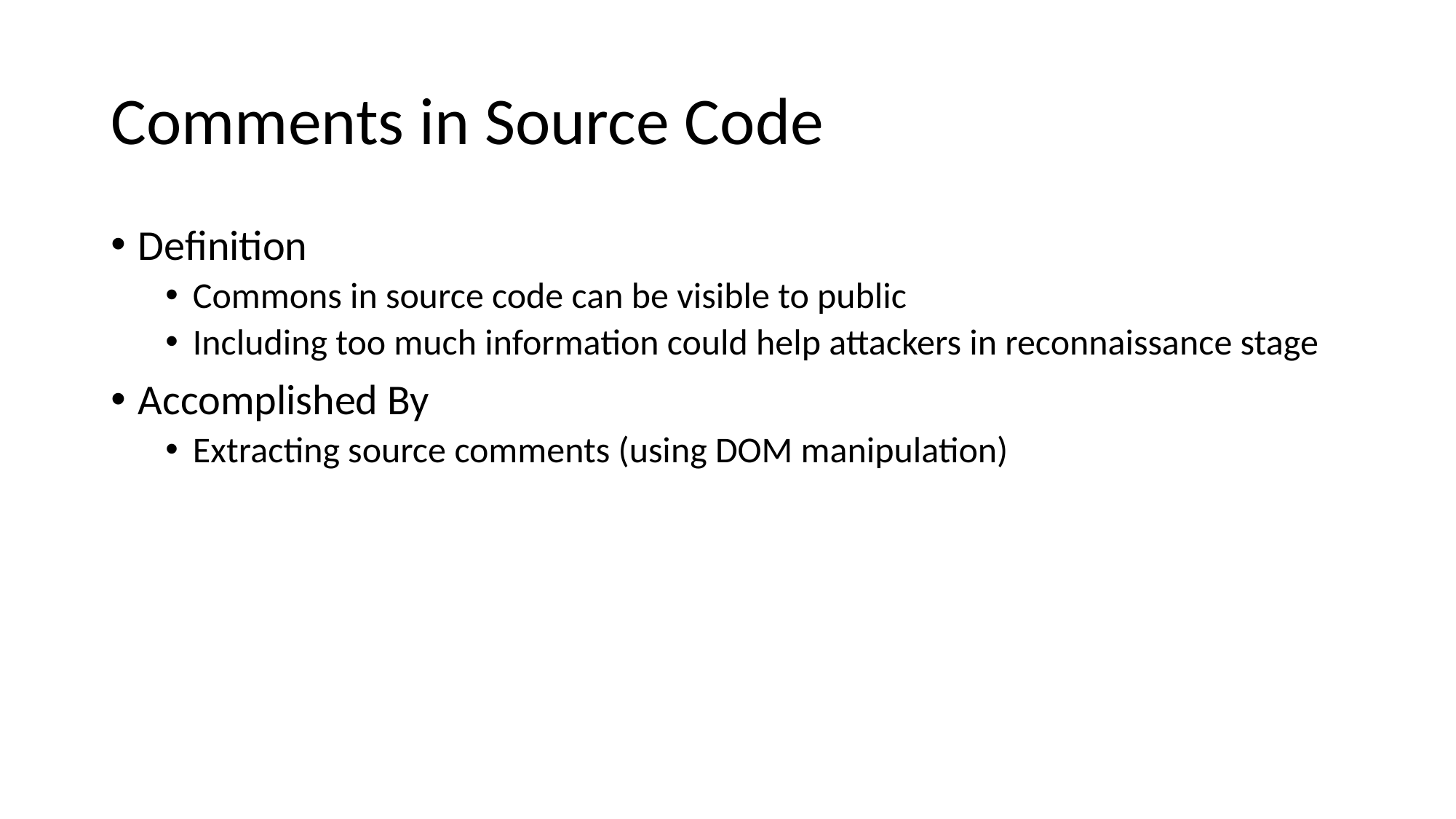

# Comments in Source Code
Definition
Commons in source code can be visible to public
Including too much information could help attackers in reconnaissance stage
Accomplished By
Extracting source comments (using DOM manipulation)